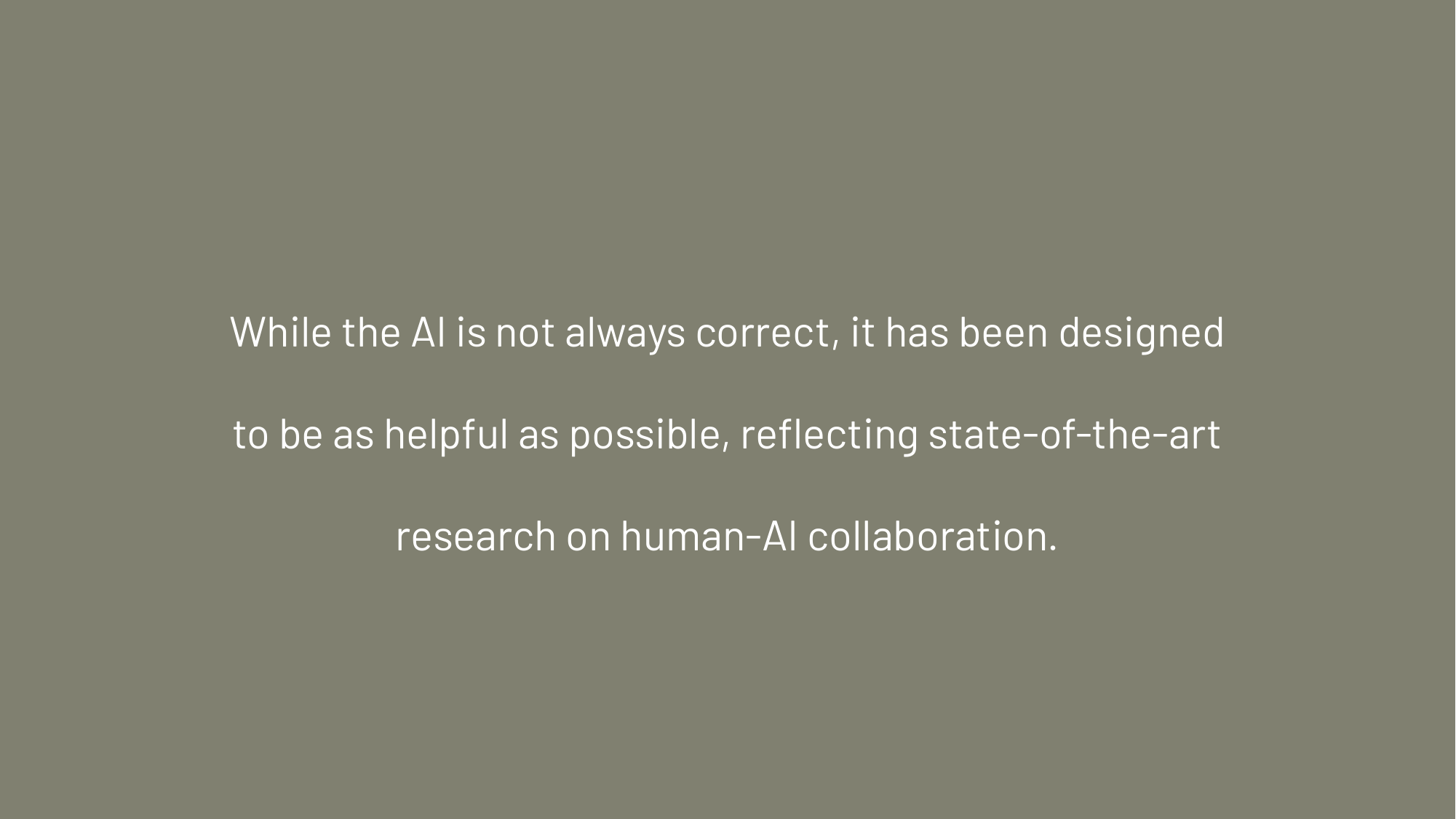

While the AI is not always correct, it has been designed to be as helpful as possible, reflecting state-of-the-art research on human-AI collaboration.